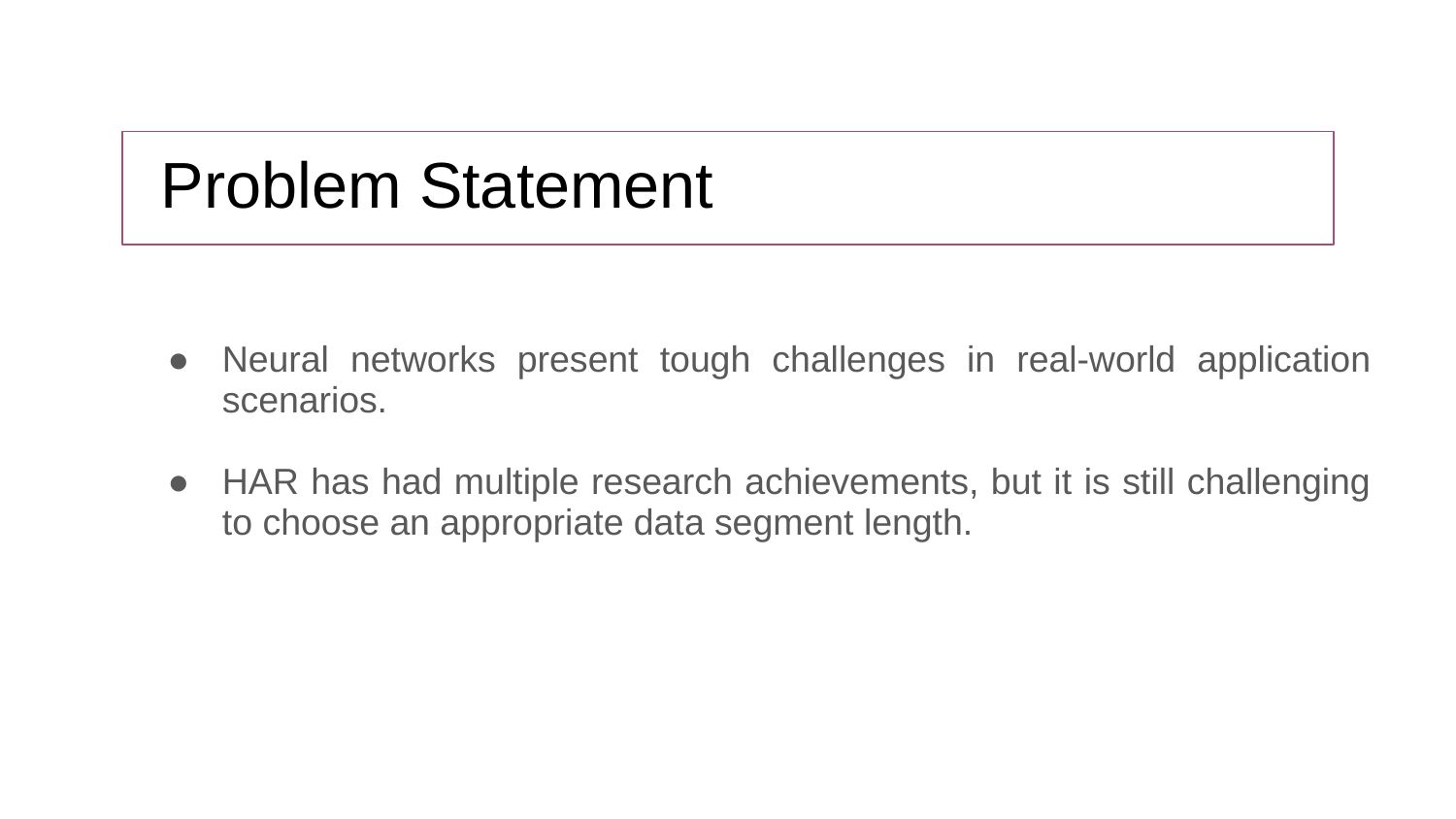

# Problem Statement

Neural networks present tough challenges in real-world application scenarios.

HAR has had multiple research achievements, but it is still challenging to choose an appropriate data segment length.